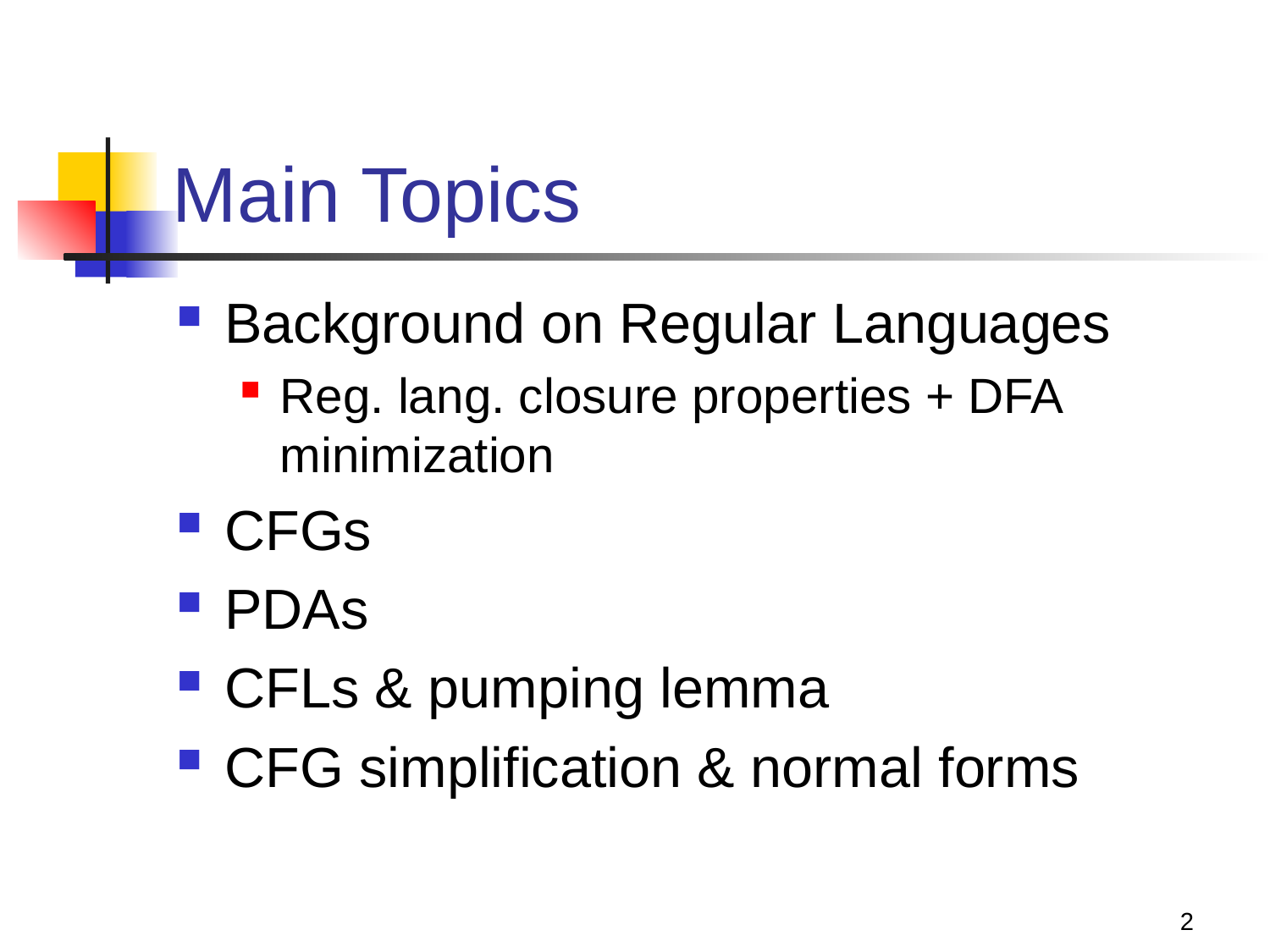

# Main Topics
Background on Regular Languages
Reg. lang. closure properties + DFA minimization
CFGs
PDAs
CFLs & pumping lemma
CFG simplification & normal forms
2